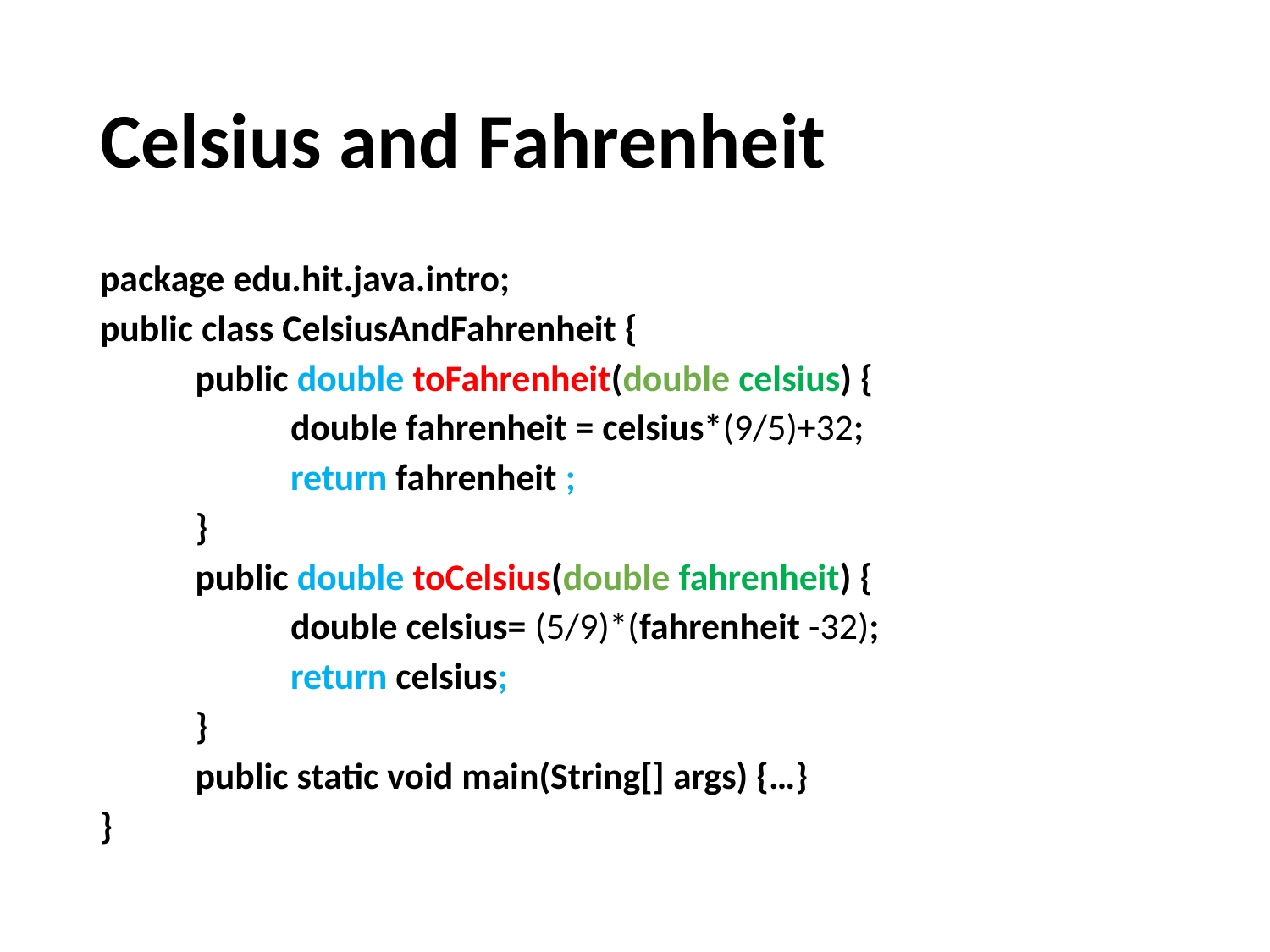

# Celsius and Fahrenheit
package edu.hit.java.intro;
public class CelsiusAndFahrenheit {
	public double toFahrenheit(double celsius) {
		double fahrenheit = celsius*(9/5)+32;
		return fahrenheit ;
	}
	public double toCelsius(double fahrenheit) {
		double celsius= (5/9)*(fahrenheit -32);
		return celsius;
	}
	public static void main(String[] args) {…}
}